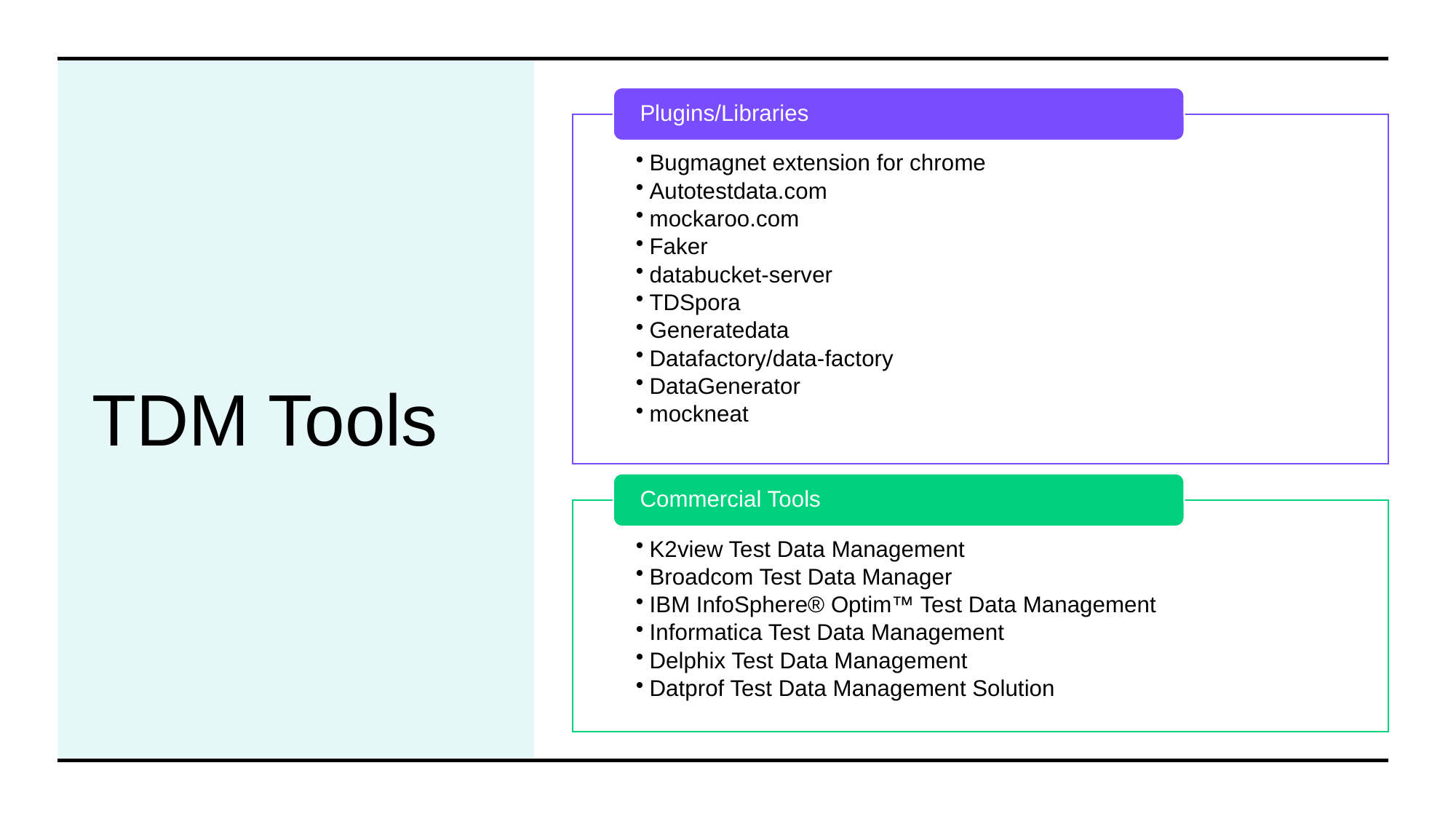

Bugmagnet extension for chrome
Autotestdata.com
mockaroo.com
Faker
databucket-server
TDSpora
Generatedata
Datafactory/data-factory
DataGenerator
mockneat
Plugins/Libraries
K2view Test Data Management
Broadcom Test Data Manager
IBM InfoSphere® Optim™ Test Data Management
Informatica Test Data Management
Delphix Test Data Management
Datprof Test Data Management Solution
Commercial Tools
# TDM Tools